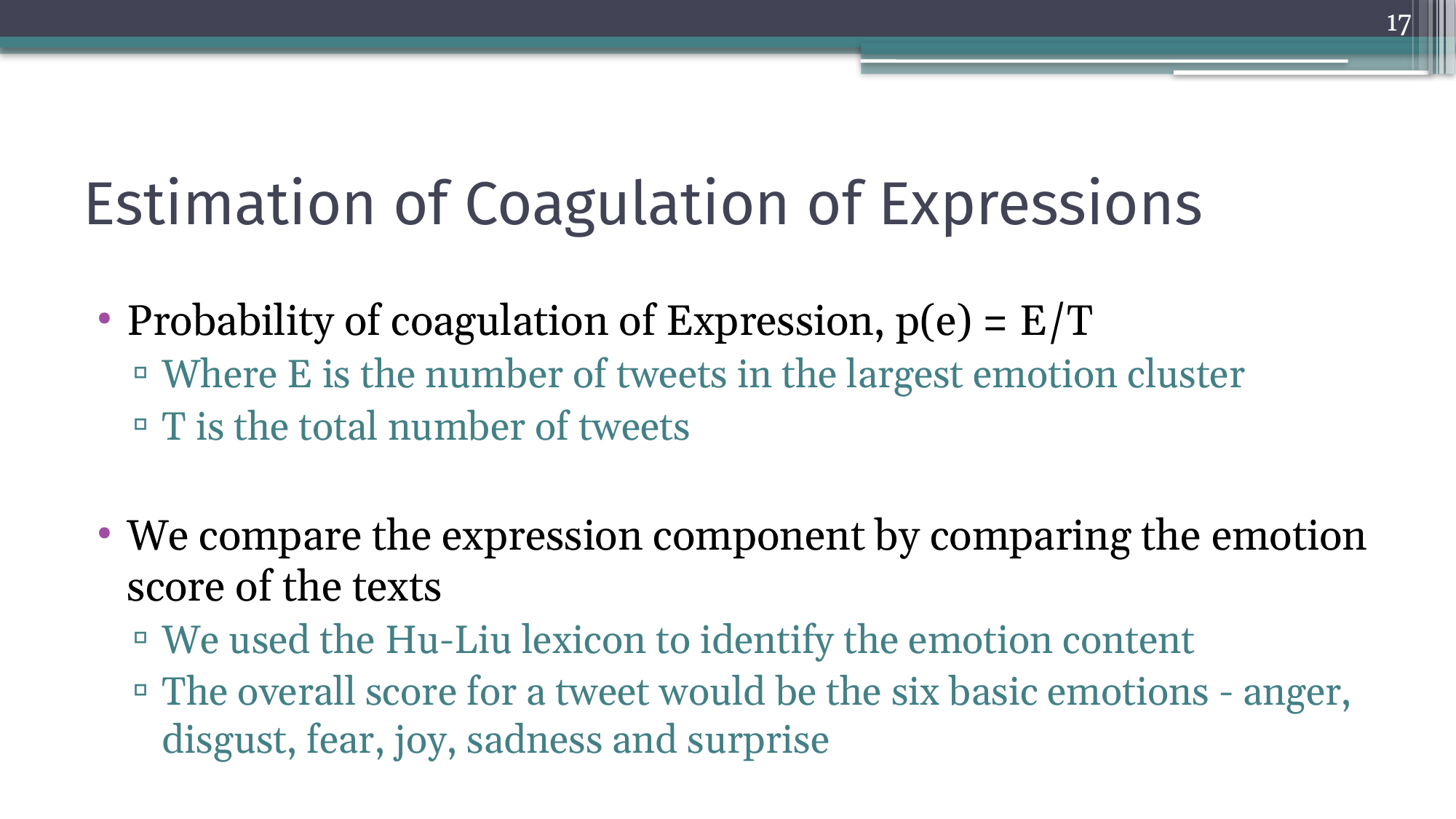

17
# Estimation of Coagulation of Expressions
Probability of coagulation of Expression, p(e) = E/T
Where E is the number of tweets in the largest emotion cluster
T is the total number of tweets

We compare the expression component by comparing the emotion score of the texts
We used the Hu-Liu lexicon to identify the emotion content
The overall score for a tweet would be the six basic emotions - anger, disgust, fear, joy, sadness and surprise